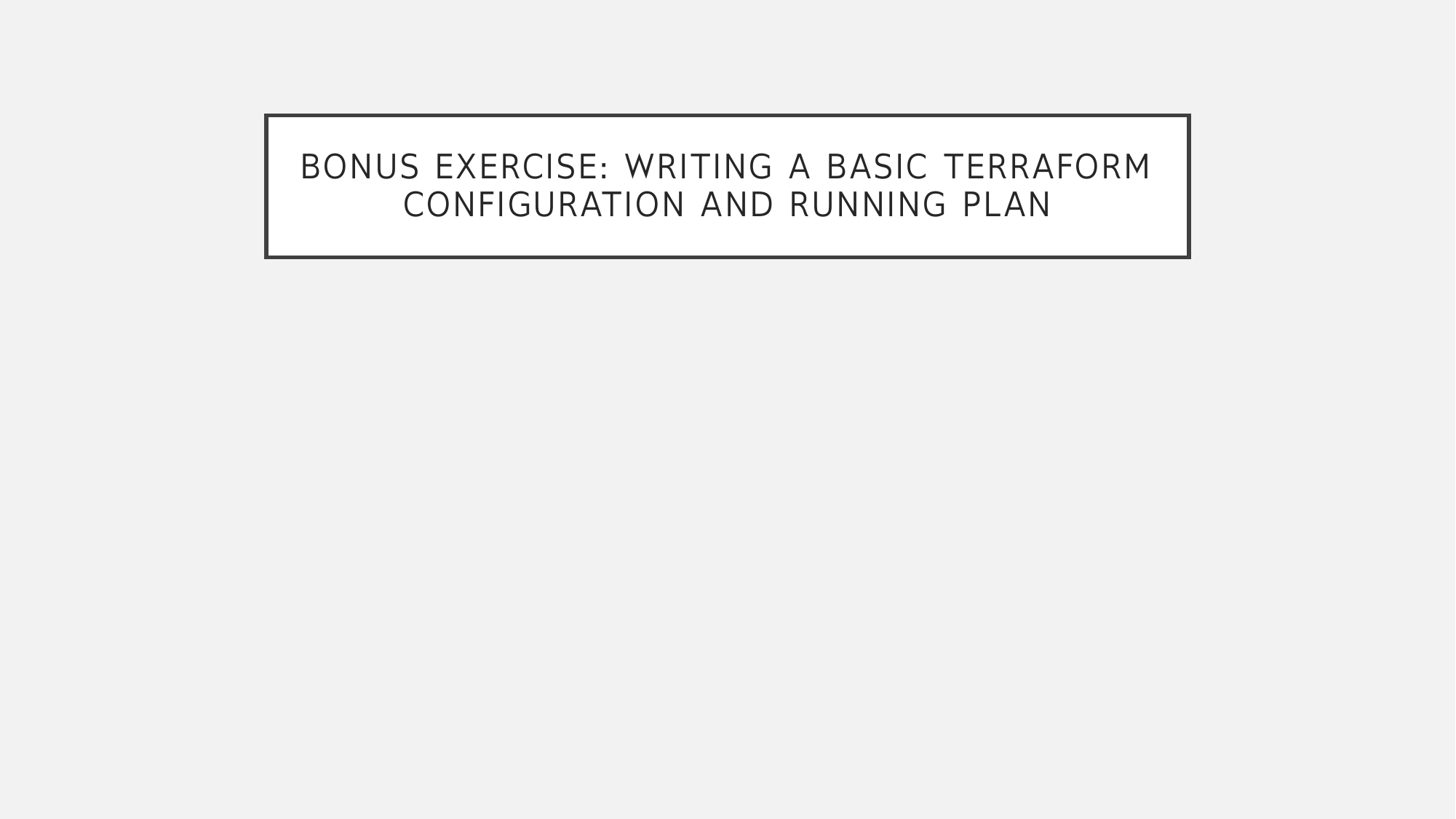

# Bonus Exercise: Writing a Basic Terraform Configuration and Running Plan